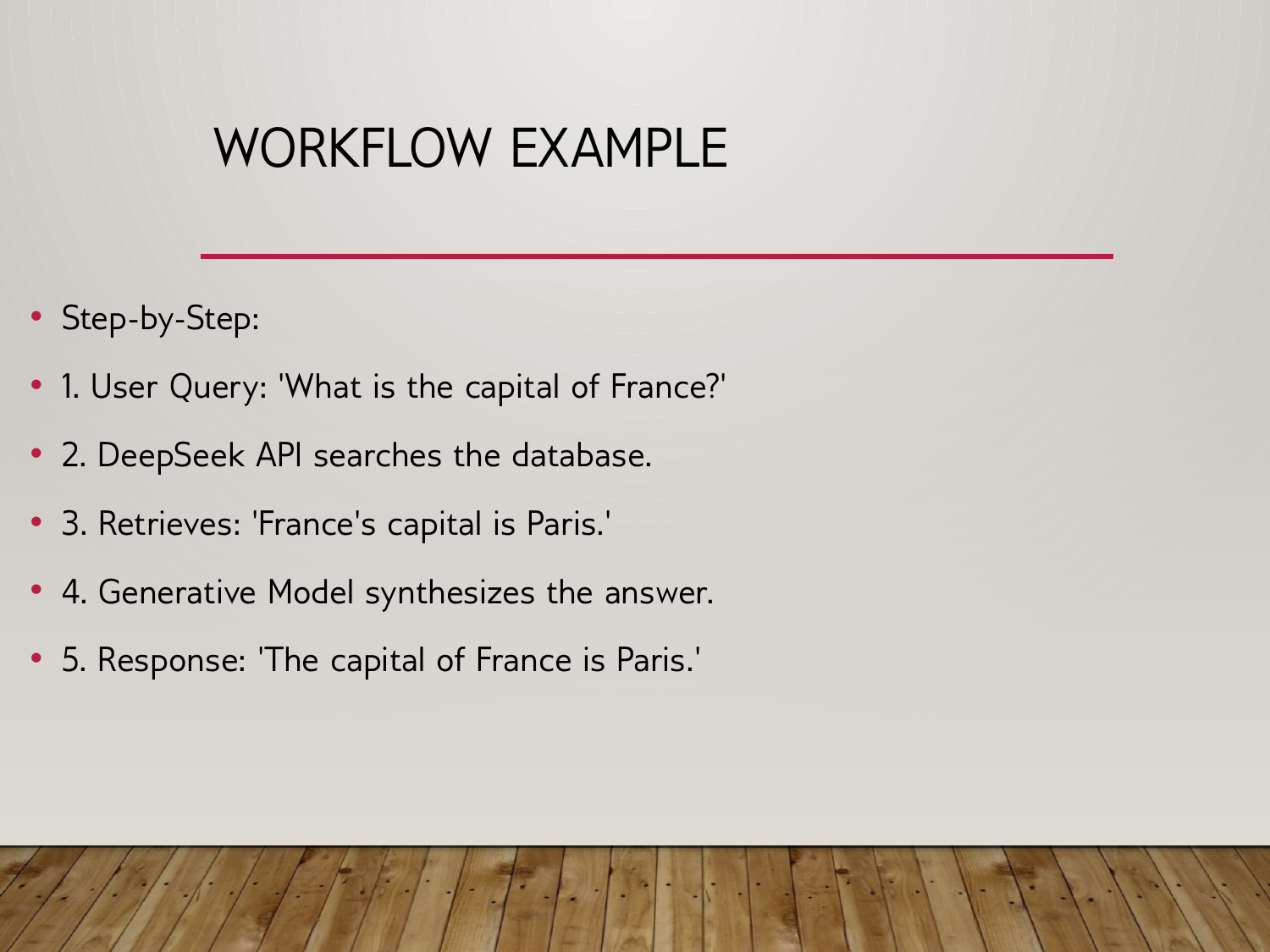

# Workflow Example
Step-by-Step:
1. User Query: 'What is the capital of France?'
2. DeepSeek API searches the database.
3. Retrieves: 'France's capital is Paris.'
4. Generative Model synthesizes the answer.
5. Response: 'The capital of France is Paris.'